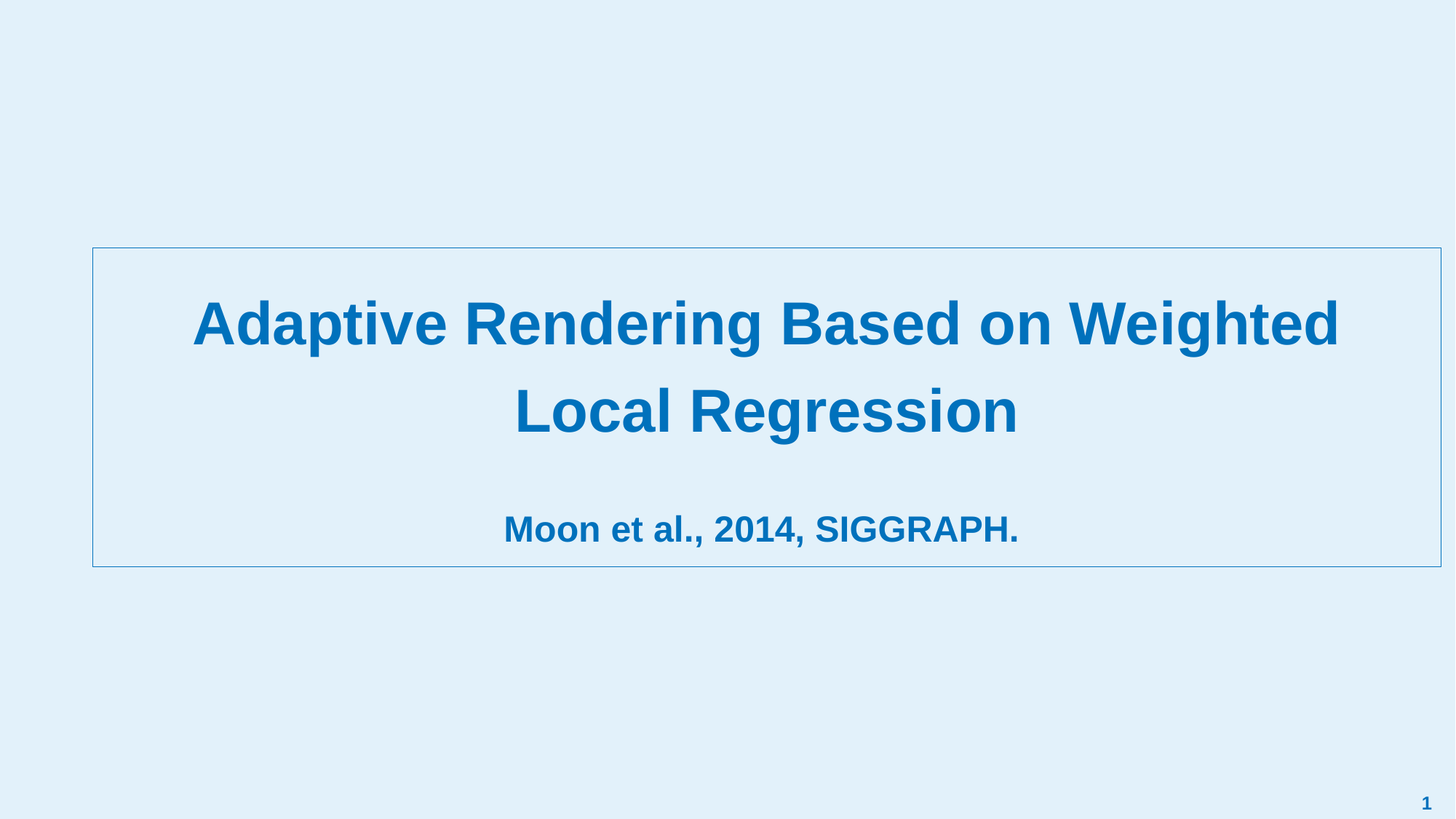

# Adaptive Rendering Based on Weighted Local Regression Moon et al., 2014, SIGGRAPH.
1